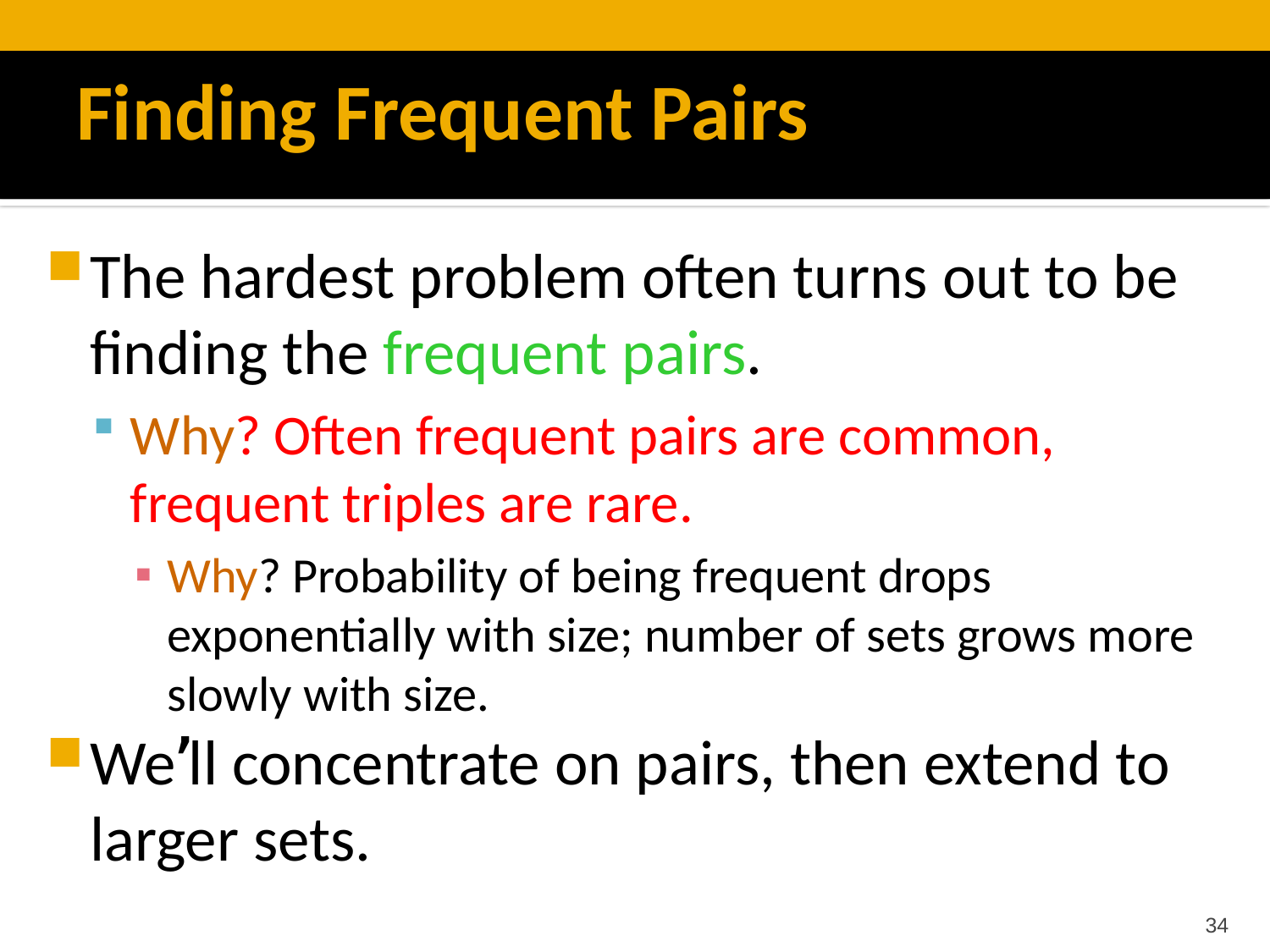

# Finding Frequent Pairs
The hardest problem often turns out to be finding the frequent pairs.
Why? Often frequent pairs are common, frequent triples are rare.
Why? Probability of being frequent drops exponentially with size; number of sets grows more slowly with size.
We’ll concentrate on pairs, then extend to larger sets.

34